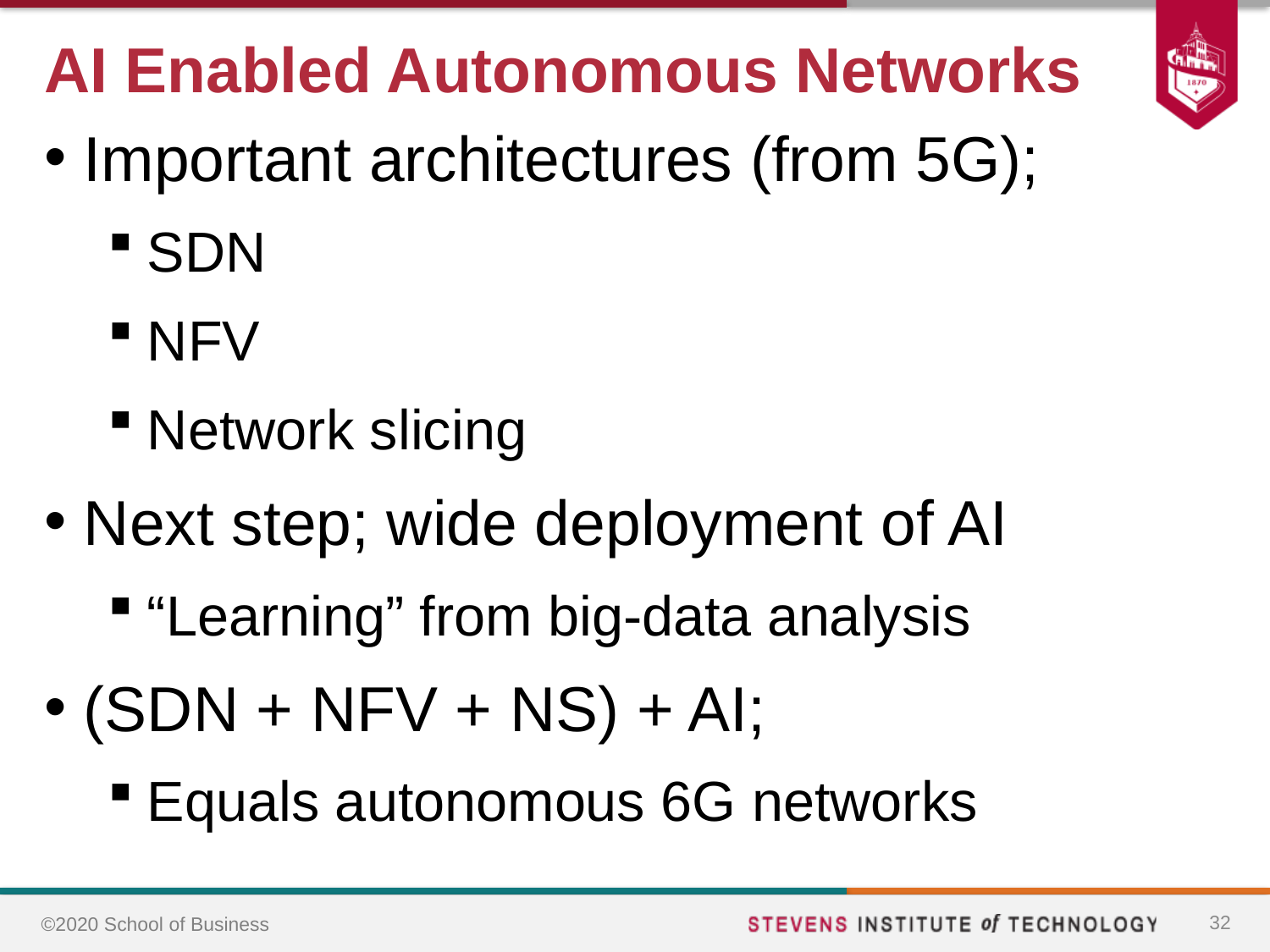

# AI Enabled Autonomous Networks
Important architectures (from 5G);
SDN
NFV
Network slicing
Next step; wide deployment of AI
“Learning” from big-data analysis
(SDN + NFV + NS) + AI;
Equals autonomous 6G networks
32